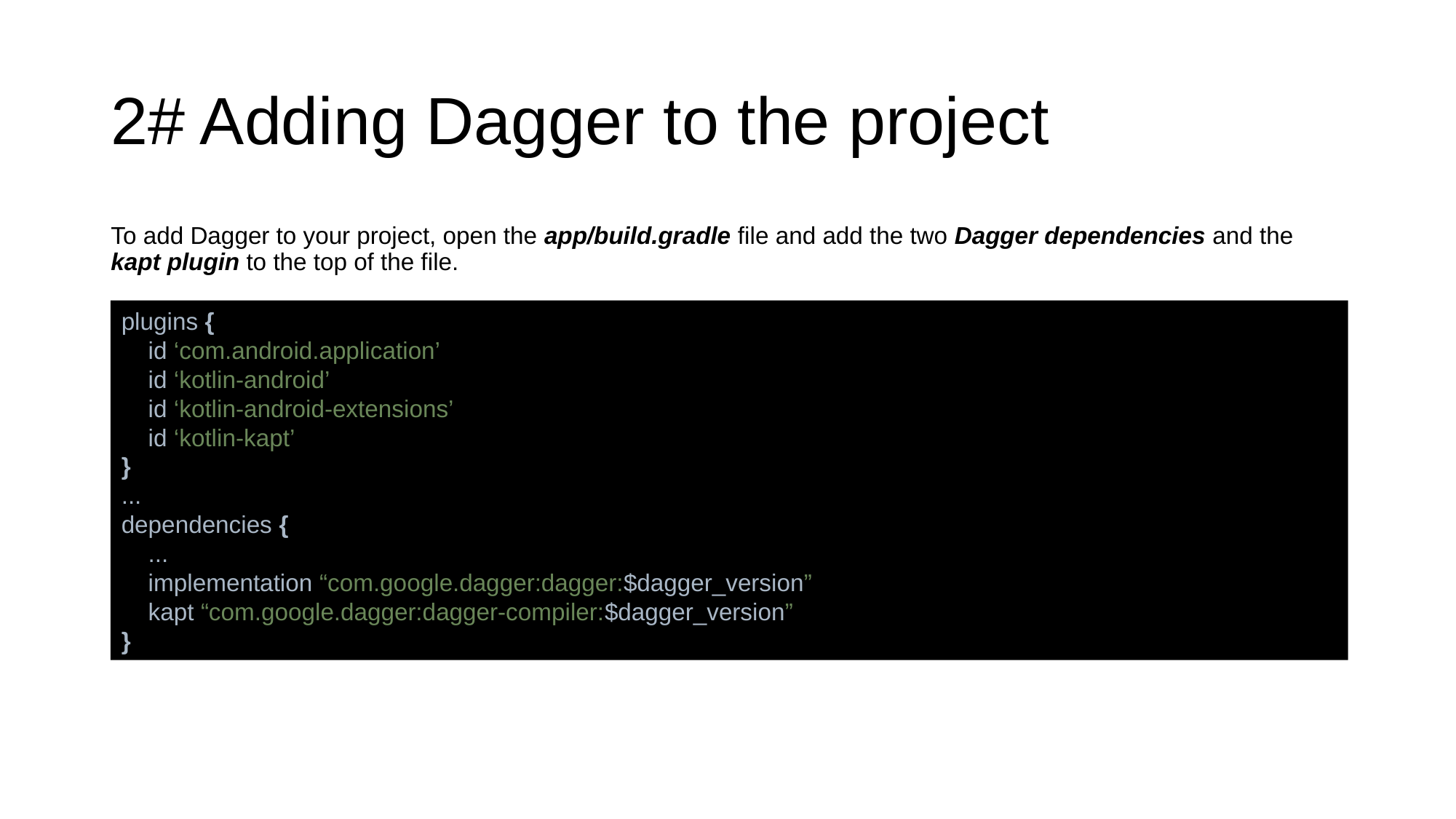

# 2# Adding Dagger to the project
To add Dagger to your project, open the app/build.gradle file and add the two Dagger dependencies and the kapt plugin to the top of the file.

plugins {
    id ‘com.android.application’
    id ‘kotlin-android’
    id ‘kotlin-android-extensions’
    id ‘kotlin-kapt’
}
...
dependencies {
    ...
    implementation “com.google.dagger:dagger:$dagger_version”
    kapt “com.google.dagger:dagger-compiler:$dagger_version”
}